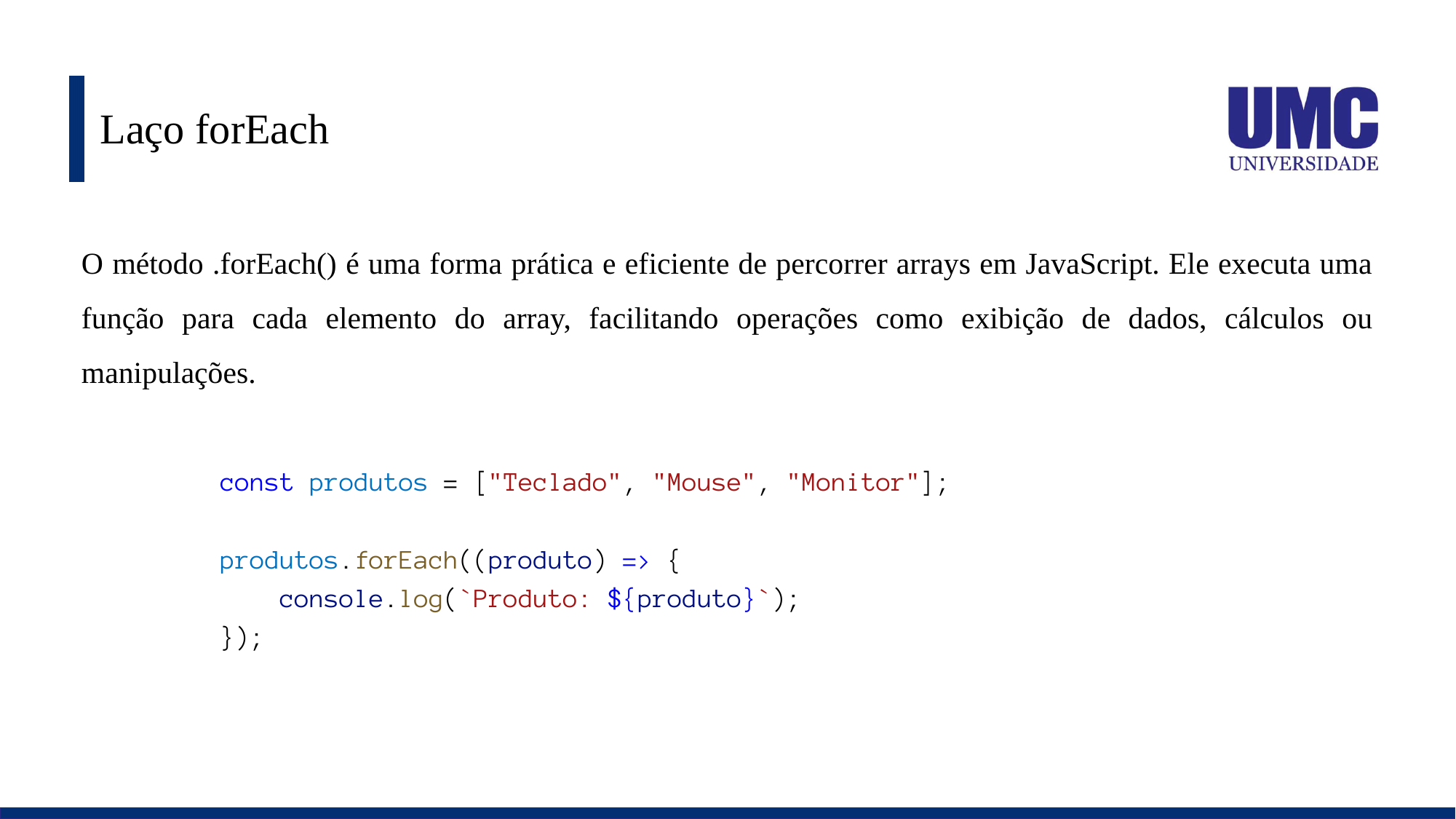

# Laço forEach
O método .forEach() é uma forma prática e eficiente de percorrer arrays em JavaScript. Ele executa uma função para cada elemento do array, facilitando operações como exibição de dados, cálculos ou manipulações.
const produtos = ["Teclado", "Mouse", "Monitor"];
produtos.forEach((produto) => {
    console.log(`Produto: ${produto}`);
});